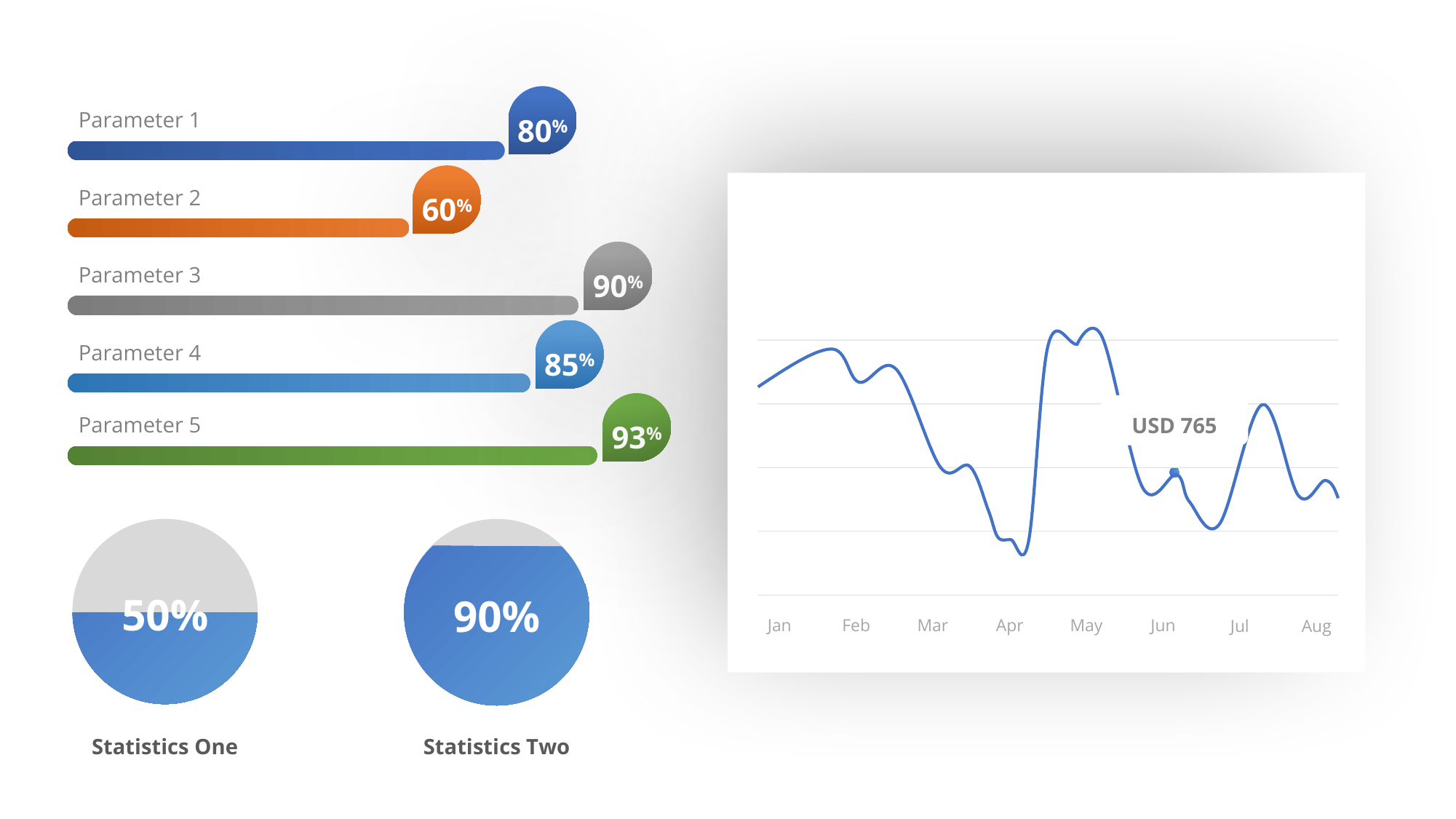

80%
Parameter 1

60%
Parameter 2

90%
Parameter 3

85%
Parameter 4

93%
Parameter 5

Jan
Feb
May
Jun
Mar
Apr
Jul
Aug

USD 765

35%

50%

75%

90%
Statistics One
Statistics Two